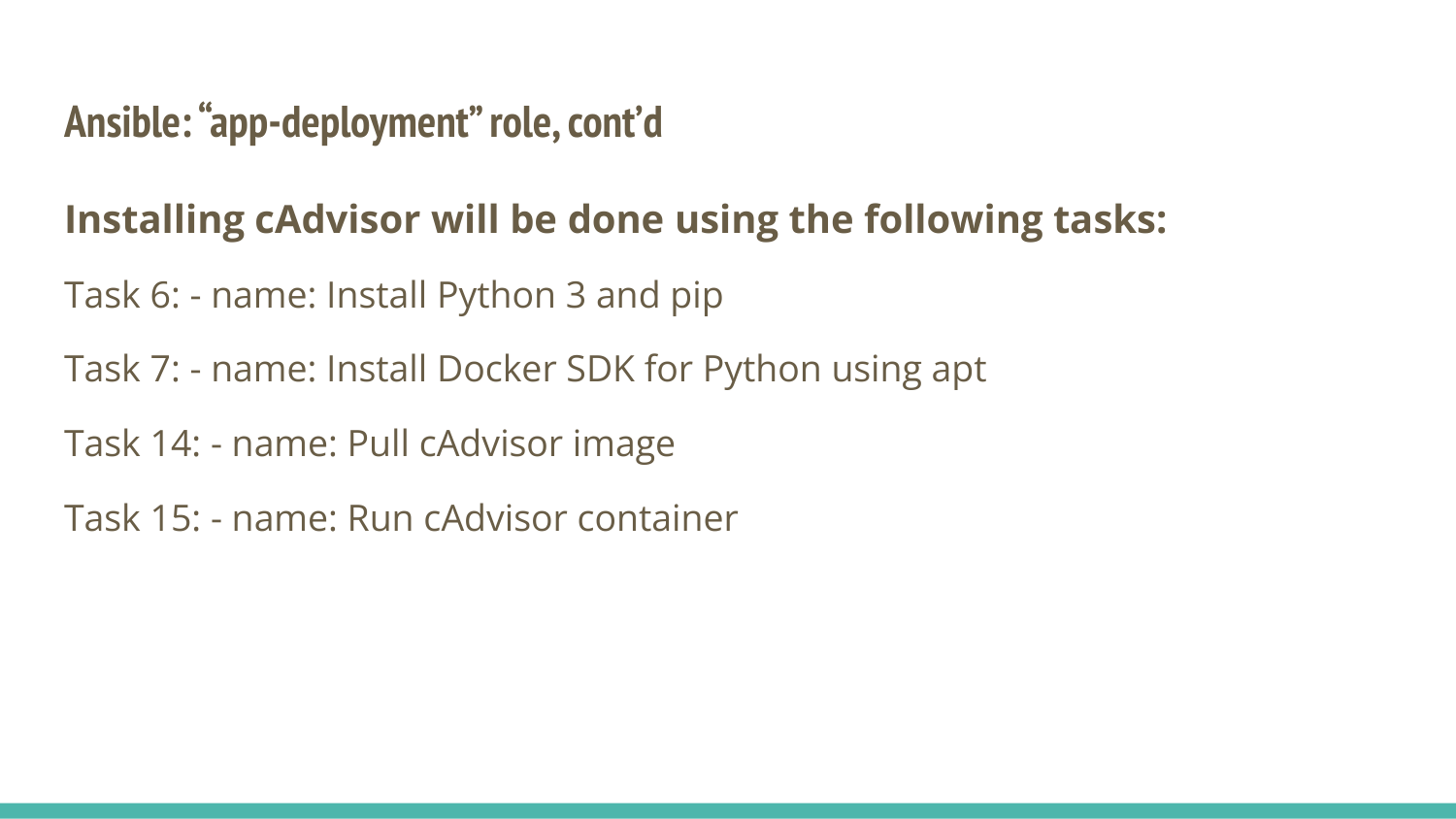

# Ansible: “app-deployment” role, cont’d
Installing cAdvisor will be done using the following tasks:
Task 6: - name: Install Python 3 and pip
Task 7: - name: Install Docker SDK for Python using apt
Task 14: - name: Pull cAdvisor image
Task 15: - name: Run cAdvisor container